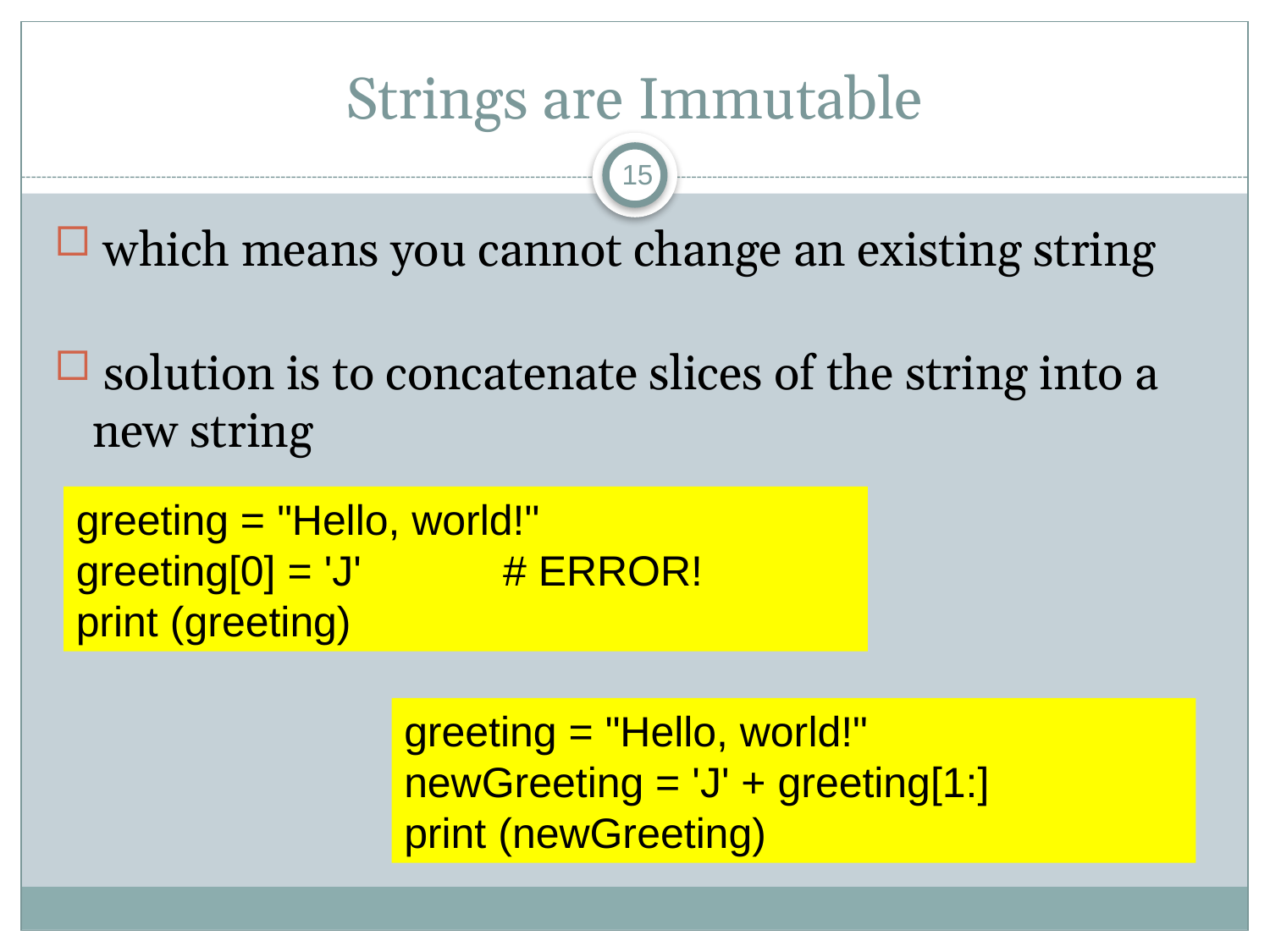

# Strings are Immutable
15
 which means you cannot change an existing string
 solution is to concatenate slices of the string into a new string

greeting = "Hello, world!"
greeting[0] = 'J'            # ERROR!
print (greeting)
greeting = "Hello, world!"
newGreeting = 'J' + greeting[1:]
print (newGreeting)